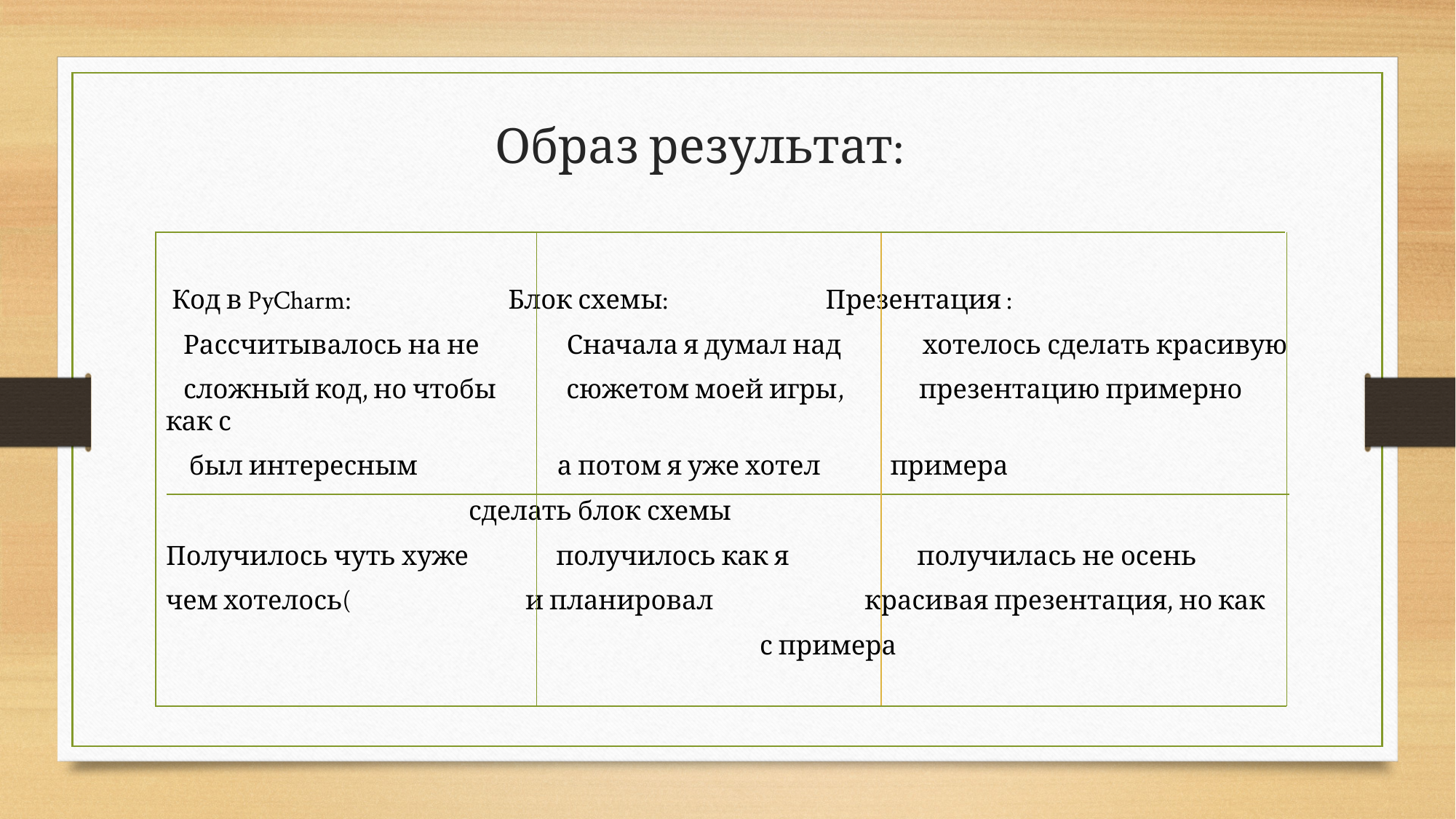

# Образ результат:

 Код в PyCharm:                           Блок схемы:                           Презентация :
   Рассчитывалось на не               Сначала я думал над              хотелось сделать красивую
   сложный код, но чтобы            сюжетом моей игры,             презентацию примерно как с
    был интересным                        а потом я уже хотел            примера
                                                    сделать блок схемы
Получилось чуть хуже               получилось как я                      получилась не осень
чем хотелось(                              и планировал                          красивая презентация, но как
                                                                                                      с примера